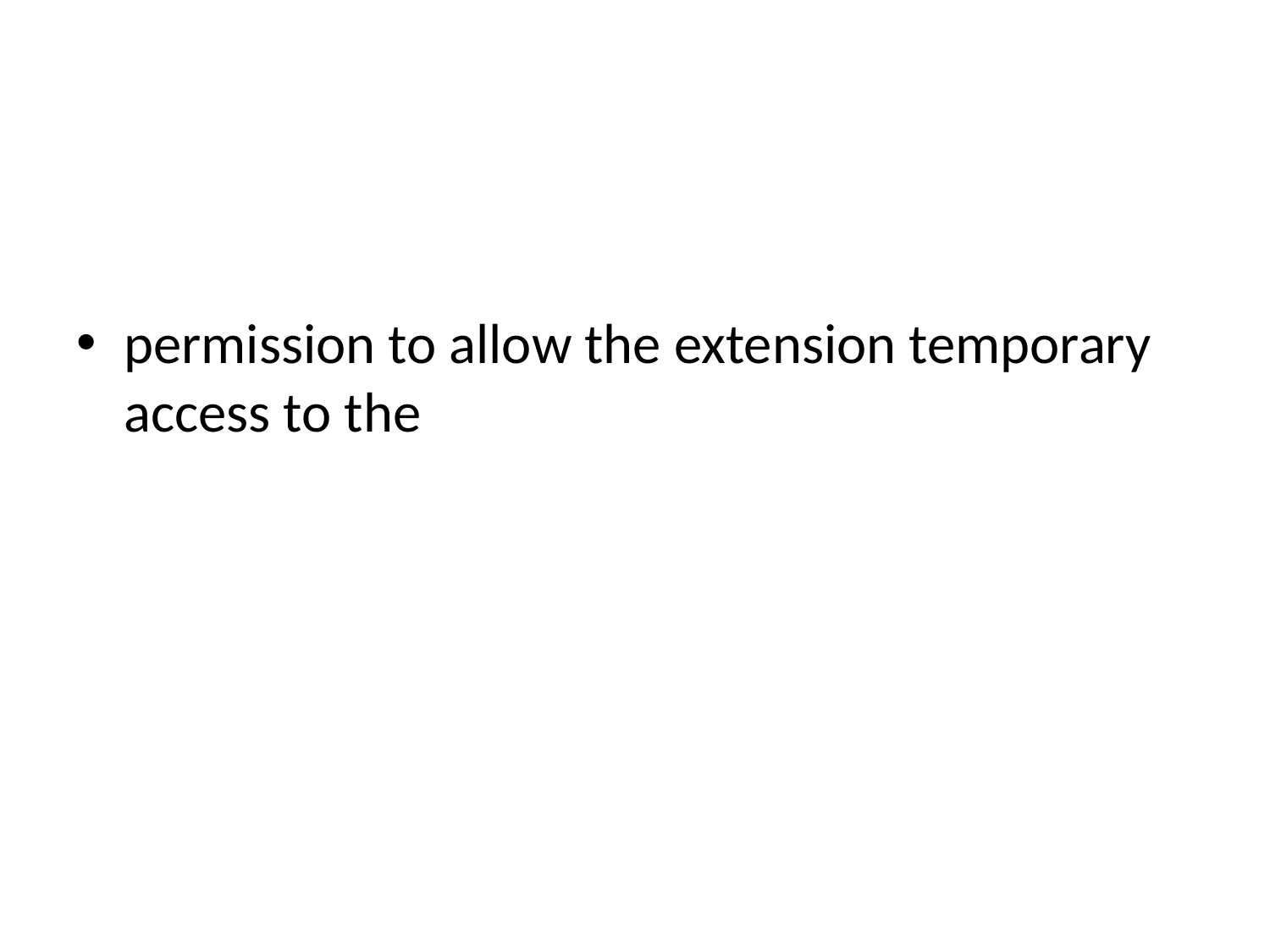

#

permission to allow the extension temporary access to the